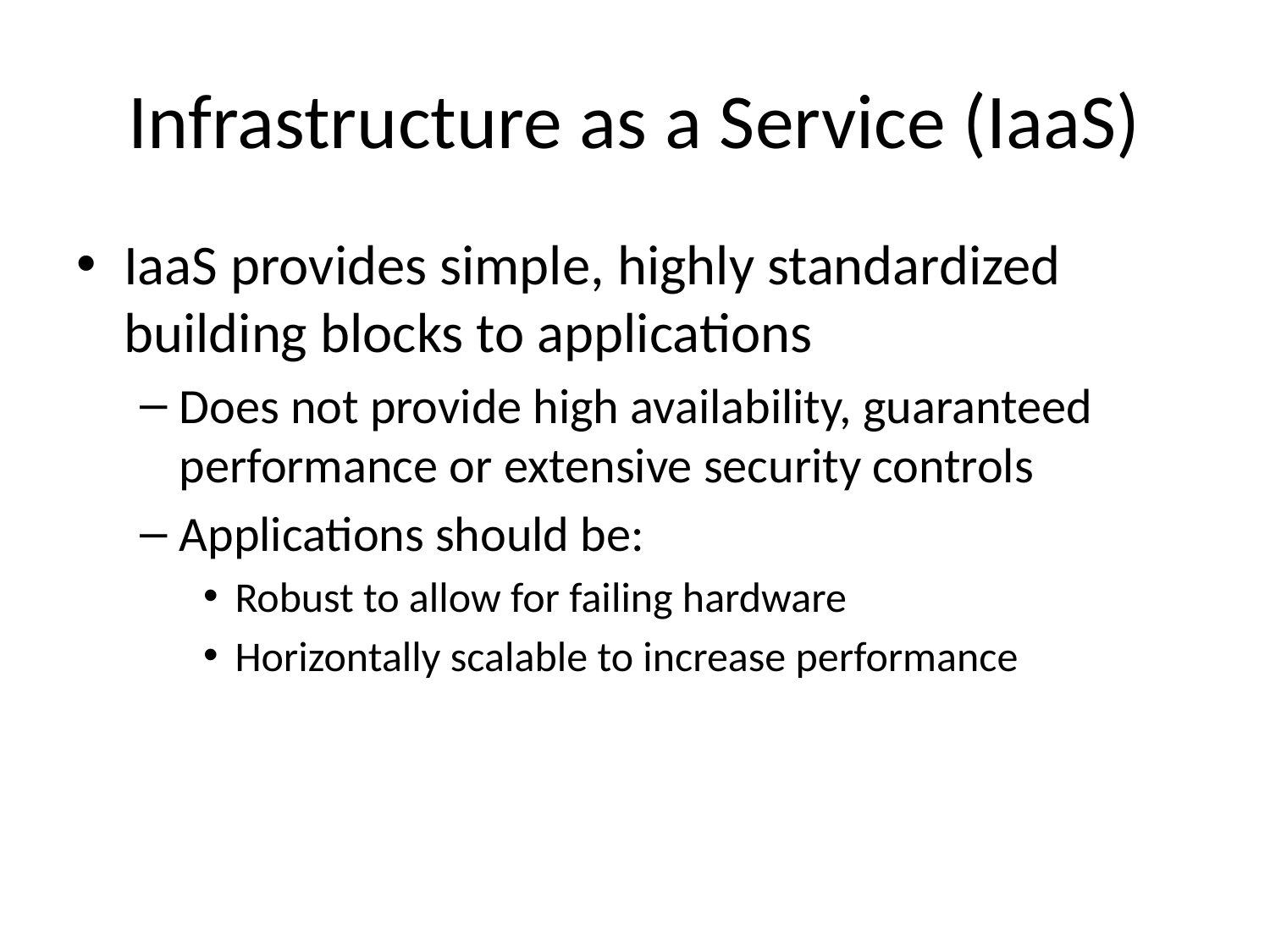

# Infrastructure as a Service (IaaS)
IaaS provides simple, highly standardized building blocks to applications
Does not provide high availability, guaranteed performance or extensive security controls
Applications should be:
Robust to allow for failing hardware
Horizontally scalable to increase performance